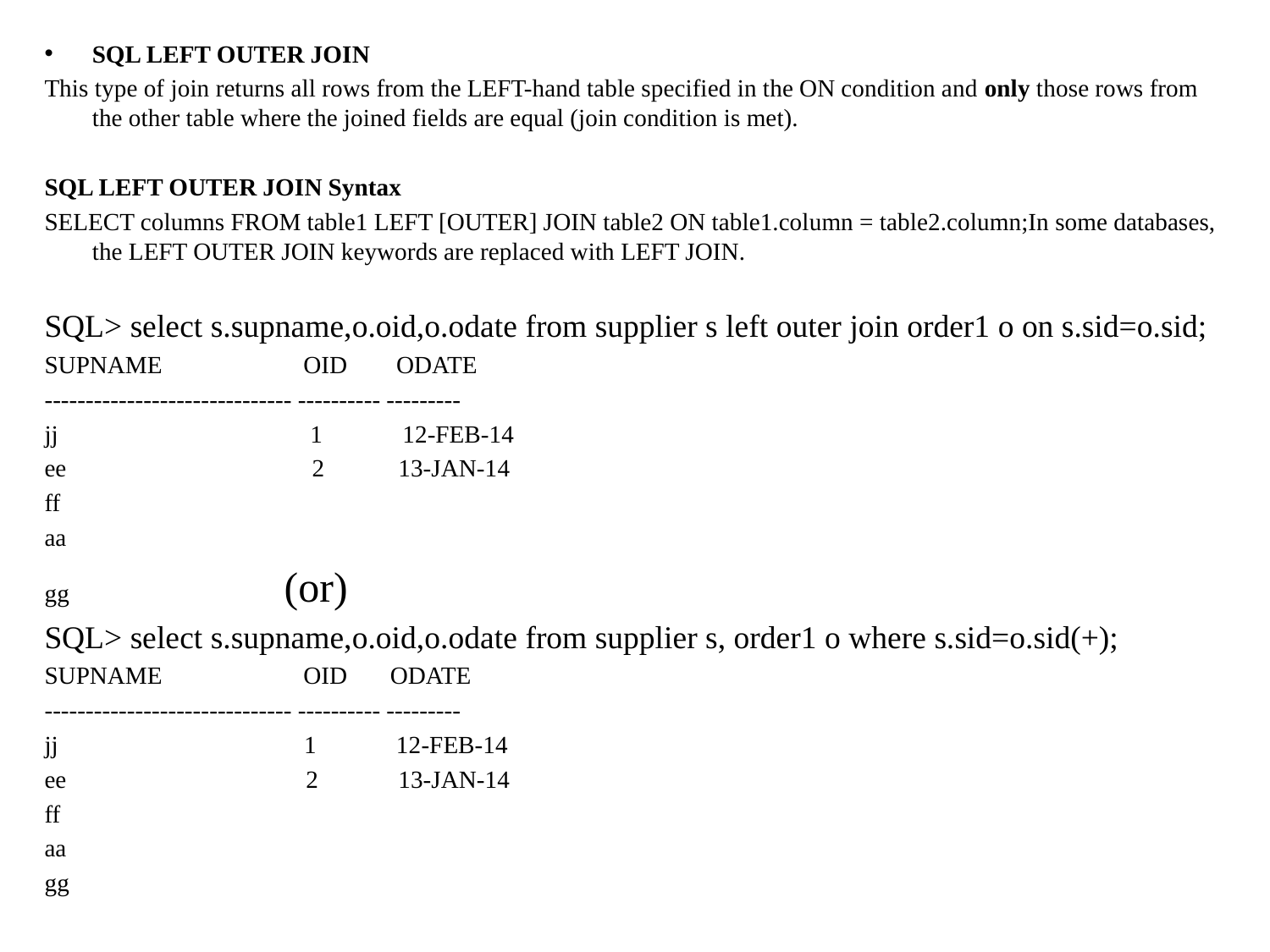

SQL LEFT OUTER JOIN
This type of join returns all rows from the LEFT-hand table specified in the ON condition and only those rows from the other table where the joined fields are equal (join condition is met).

SQL LEFT OUTER JOIN Syntax
SELECT columns FROM table1 LEFT [OUTER] JOIN table2 ON table1.column = table2.column;In some databases, the LEFT OUTER JOIN keywords are replaced with LEFT JOIN.

SQL> select s.supname,o.oid,o.odate from supplier s left outer join order1 o on s.sid=o.sid;
SUPNAME                       OID        ODATE
------------------------------ ---------- ---------
jj                                         1             12-FEB-14
ee                                        2            13-JAN-14
ff
aa
gg                                   (or)
SQL> select s.supname,o.oid,o.odate from supplier s, order1 o where s.sid=o.sid(+);
SUPNAME                       OID       ODATE
------------------------------ ---------- ---------
jj                                        1             12-FEB-14
ee                                       2             13-JAN-14
ff
aa
gg